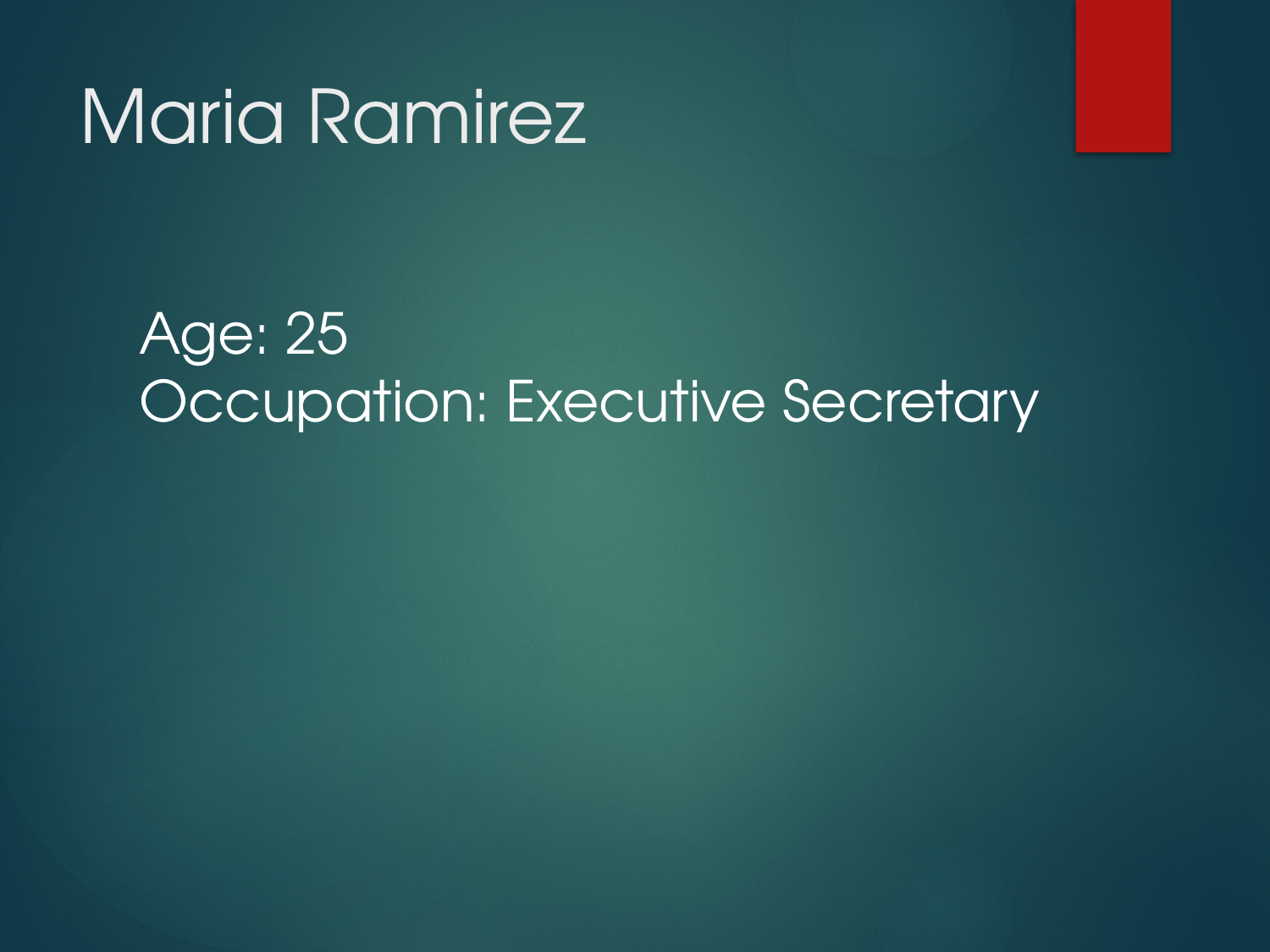

# Maria Ramirez

Age: 25
Occupation: Executive Secretary